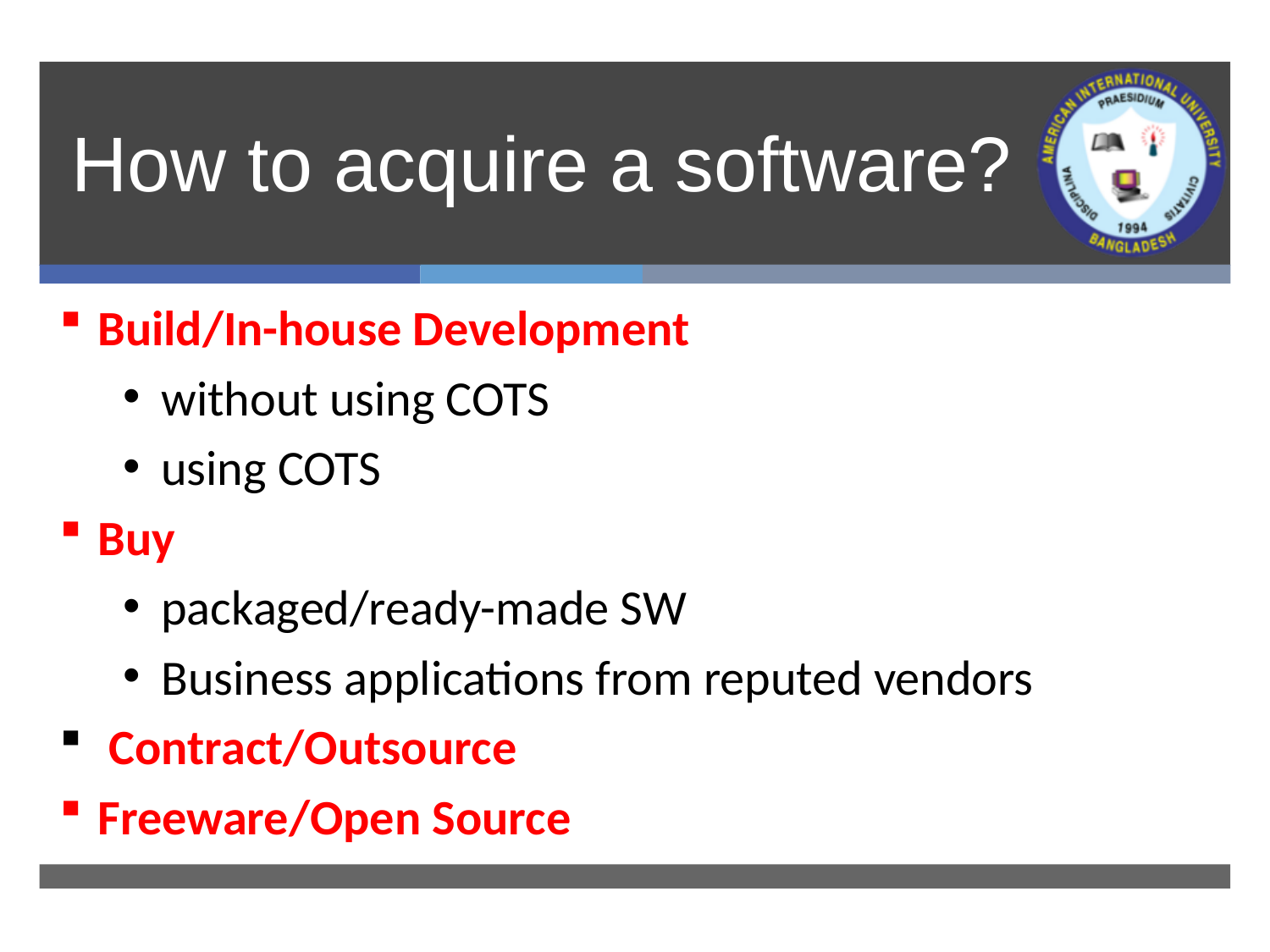

# How to acquire a software?
Build/In-house Development
without using COTS
using COTS
Buy
packaged/ready-made SW
Business applications from reputed vendors
 Contract/Outsource
Freeware/Open Source